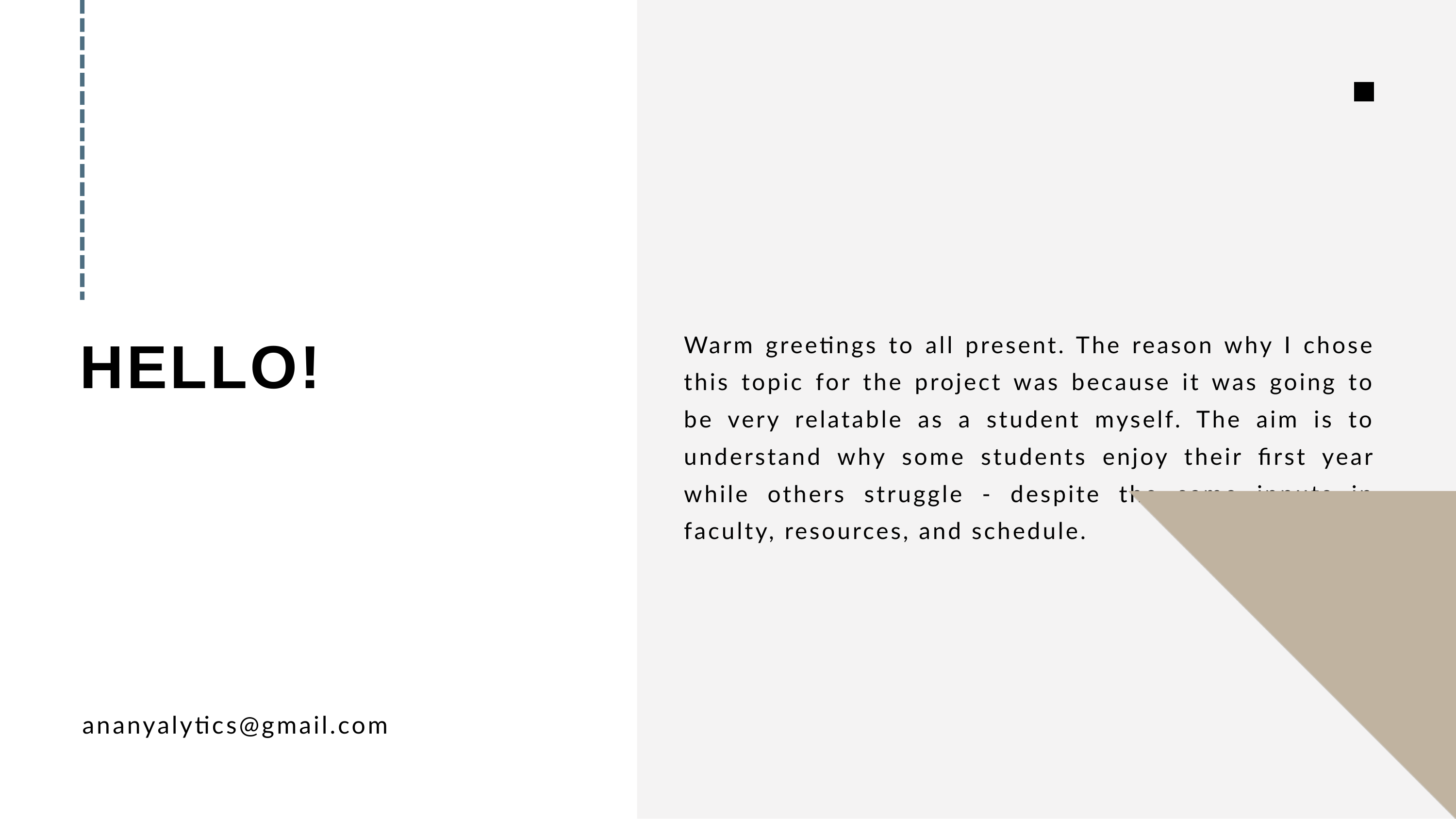

HELLO!
Warm greetings to all present. The reason why I chose this topic for the project was because it was going to be very relatable as a student myself. The aim is to understand why some students enjoy their first year while others struggle - despite the same inputs in faculty, resources, and schedule.

ananyalytics@gmail.com